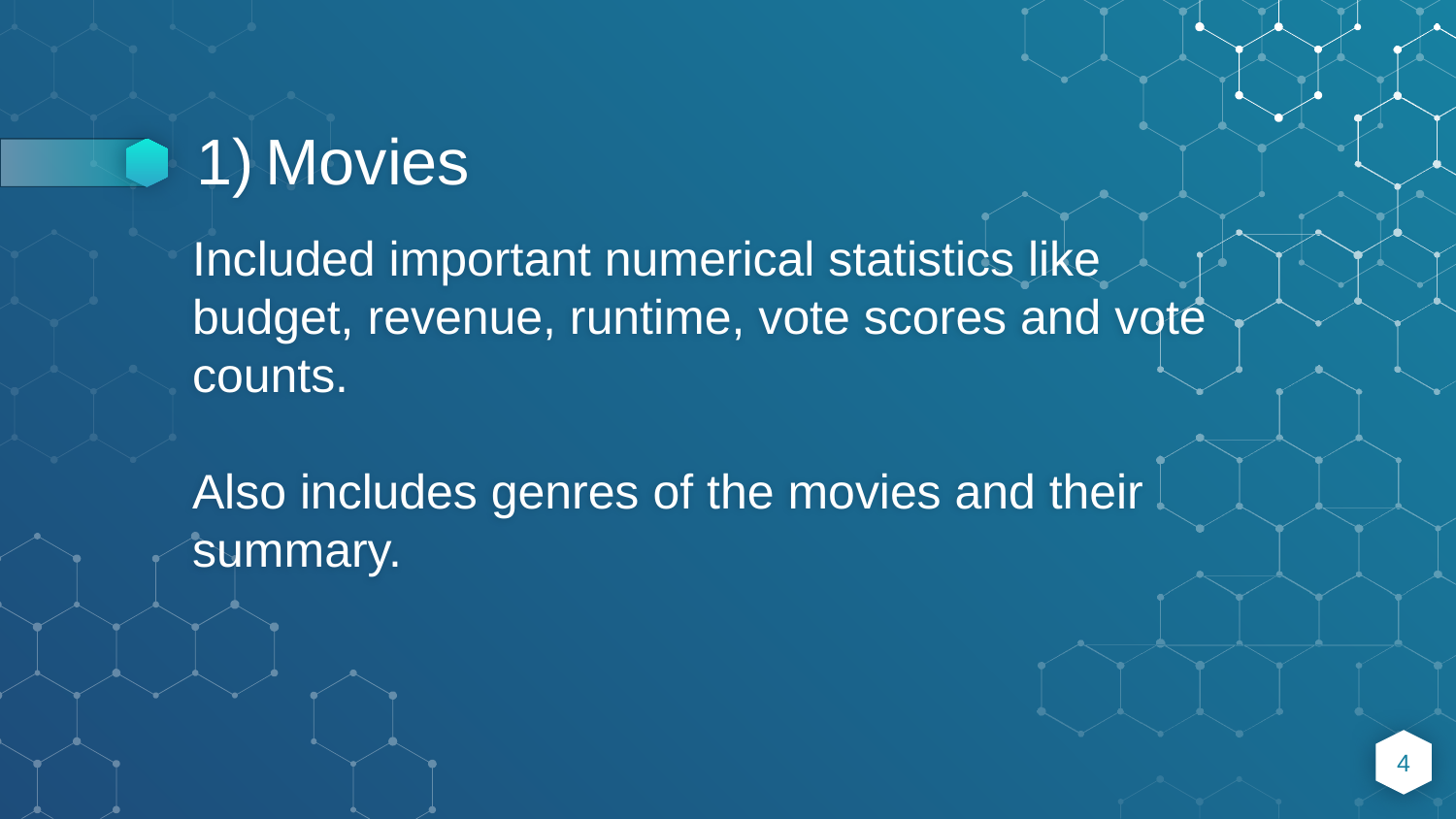

# Movies
Included important numerical statistics like budget, revenue, runtime, vote scores and vote counts.

Also includes genres of the movies and their summary.
4